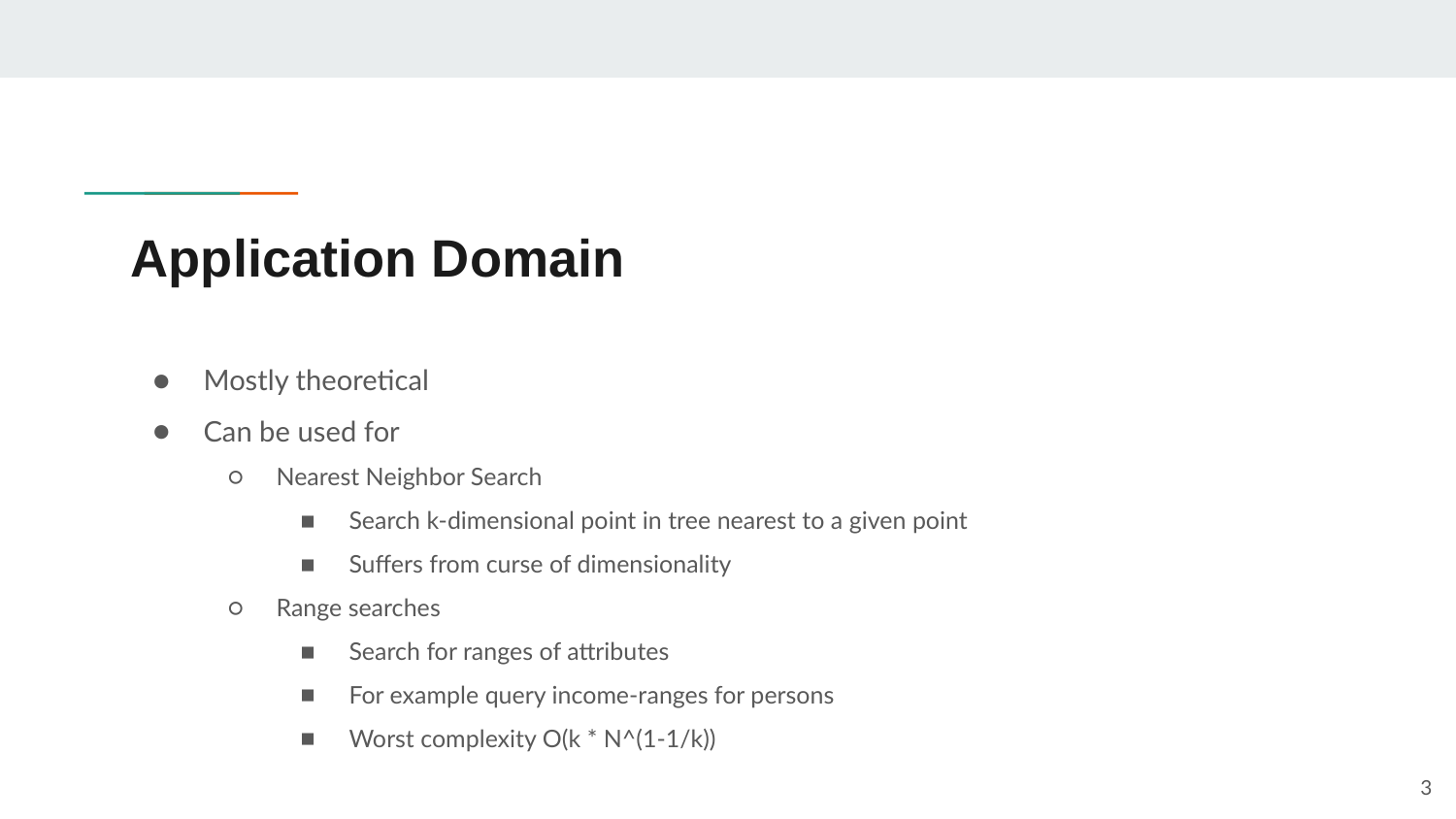

# Application Domain
Mostly theoretical
Can be used for
Nearest Neighbor Search
Search k-dimensional point in tree nearest to a given point
Suffers from curse of dimensionality
Range searches
Search for ranges of attributes
For example query income-ranges for persons
Worst complexity O(k * N^(1-1/k))
3